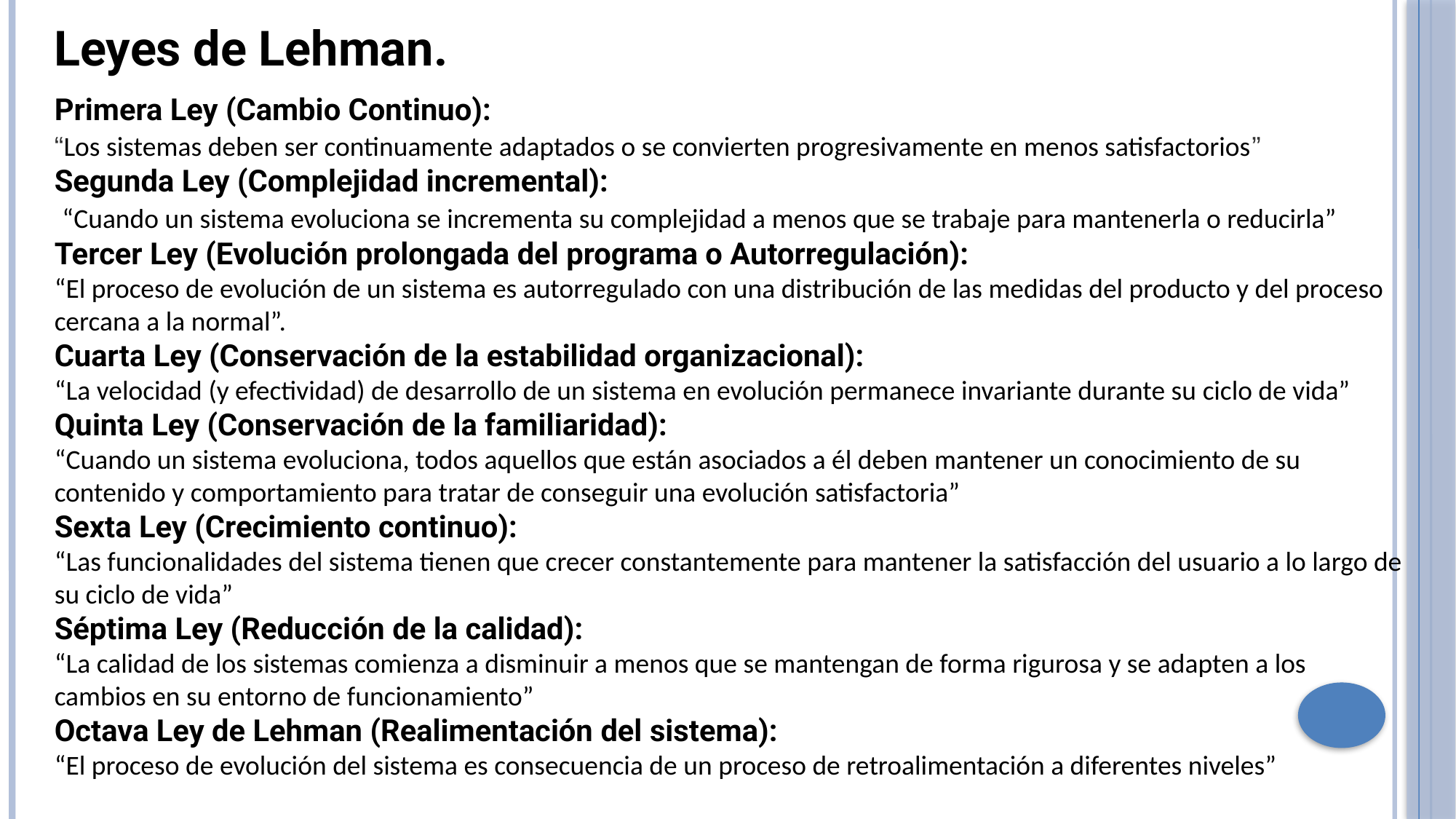

Leyes de Lehman.
Primera Ley (Cambio Continuo):
“Los sistemas deben ser continuamente adaptados o se convierten progresivamente en menos satisfactorios”
Segunda Ley (Complejidad incremental):
 “Cuando un sistema evoluciona se incrementa su complejidad a menos que se trabaje para mantenerla o reducirla”
Tercer Ley (Evolución prolongada del programa o Autorregulación):
“El proceso de evolución de un sistema es autorregulado con una distribución de las medidas del producto y del proceso cercana a la normal”.
Cuarta Ley (Conservación de la estabilidad organizacional):
“La velocidad (y efectividad) de desarrollo de un sistema en evolución permanece invariante durante su ciclo de vida”
Quinta Ley (Conservación de la familiaridad):
“Cuando un sistema evoluciona, todos aquellos que están asociados a él deben mantener un conocimiento de su contenido y comportamiento para tratar de conseguir una evolución satisfactoria”
Sexta Ley (Crecimiento continuo):
“Las funcionalidades del sistema tienen que crecer constantemente para mantener la satisfacción del usuario a lo largo de su ciclo de vida”
Séptima Ley (Reducción de la calidad):
“La calidad de los sistemas comienza a disminuir a menos que se mantengan de forma rigurosa y se adapten a los cambios en su entorno de funcionamiento”
Octava Ley de Lehman (Realimentación del sistema):
“El proceso de evolución del sistema es consecuencia de un proceso de retroalimentación a diferentes niveles”